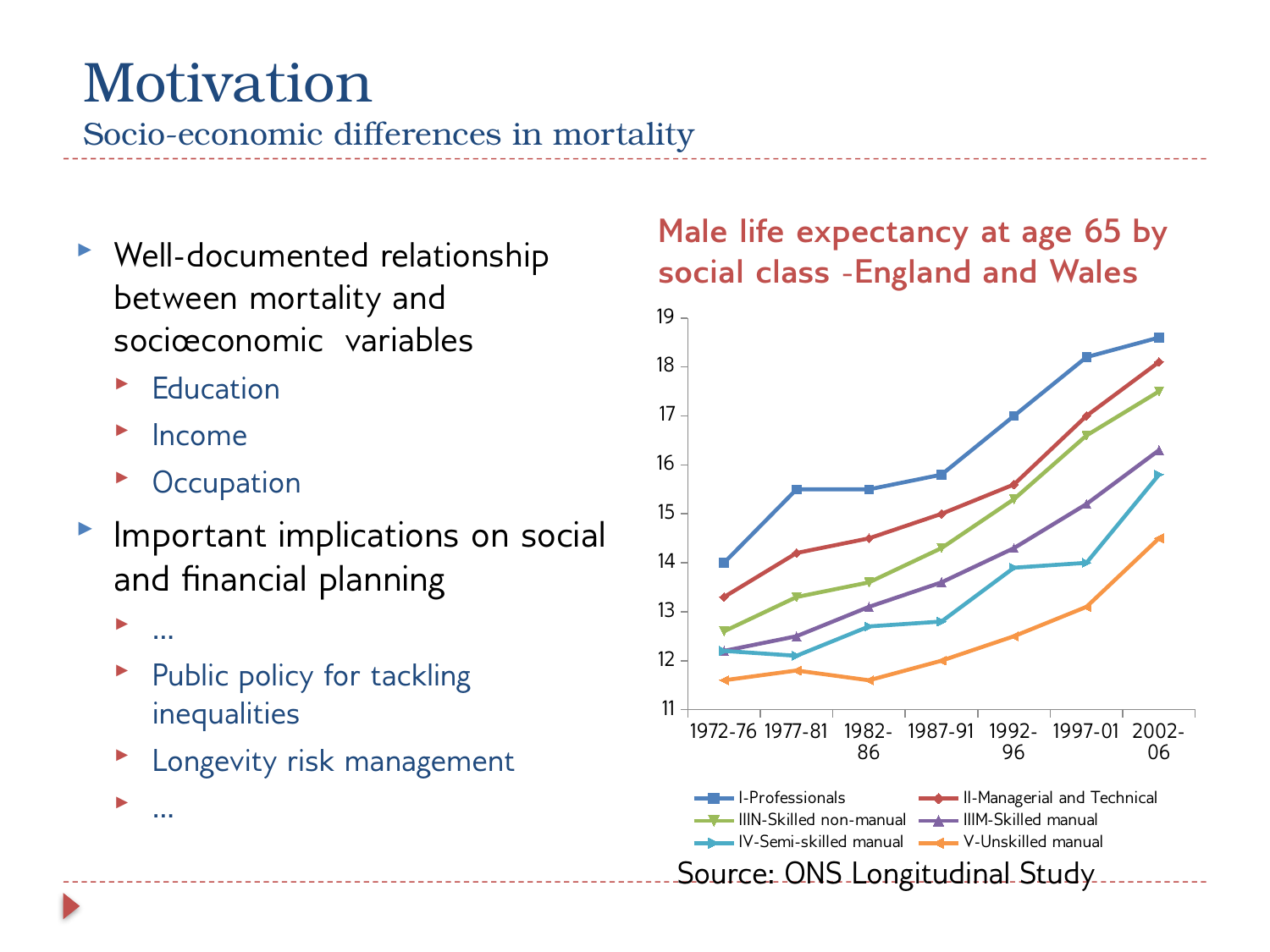

# Motivation Socio-economic differences in mortality
Male life expectancy at age 65 by social class -England and Wales
Well-documented relationship between mortality and socioeconomic  variables
Education
Income
Occupation
Important implications on social and financial planning
…
Public policy for tackling inequalities
Longevity risk management
…

### Chart

| Category | I-Professionals | II-Managerial and Technical | IIIN-Skilled non-manual | IIIM-Skilled manual | IV-Semi-skilled manual | V-Unskilled manual |
|---|---|---|---|---|---|---|
| 1972-76 | 14.0 | 13.3 | 12.6 | 12.2 | 12.2 | 11.6 |
| 1977-81 | 15.5 | 14.2 | 13.3 | 12.5 | 12.1 | 11.8 |
| 1982-86 | 15.5 | 14.5 | 13.6 | 13.1 | 12.7 | 11.6 |
| 1987-91 | 15.8 | 15.0 | 14.3 | 13.6 | 12.8 | 12.0 |
| 1992-96 | 17.0 | 15.6 | 15.3 | 14.3 | 13.9 | 12.5 |
| 1997-01 | 18.2 | 17.0 | 16.6 | 15.2 | 14.0 | 13.1 |
| 2002-06 | 18.6 | 18.1 | 17.5 | 16.3 | 15.8 | 14.5 |
Source: ONS Longitudinal Study